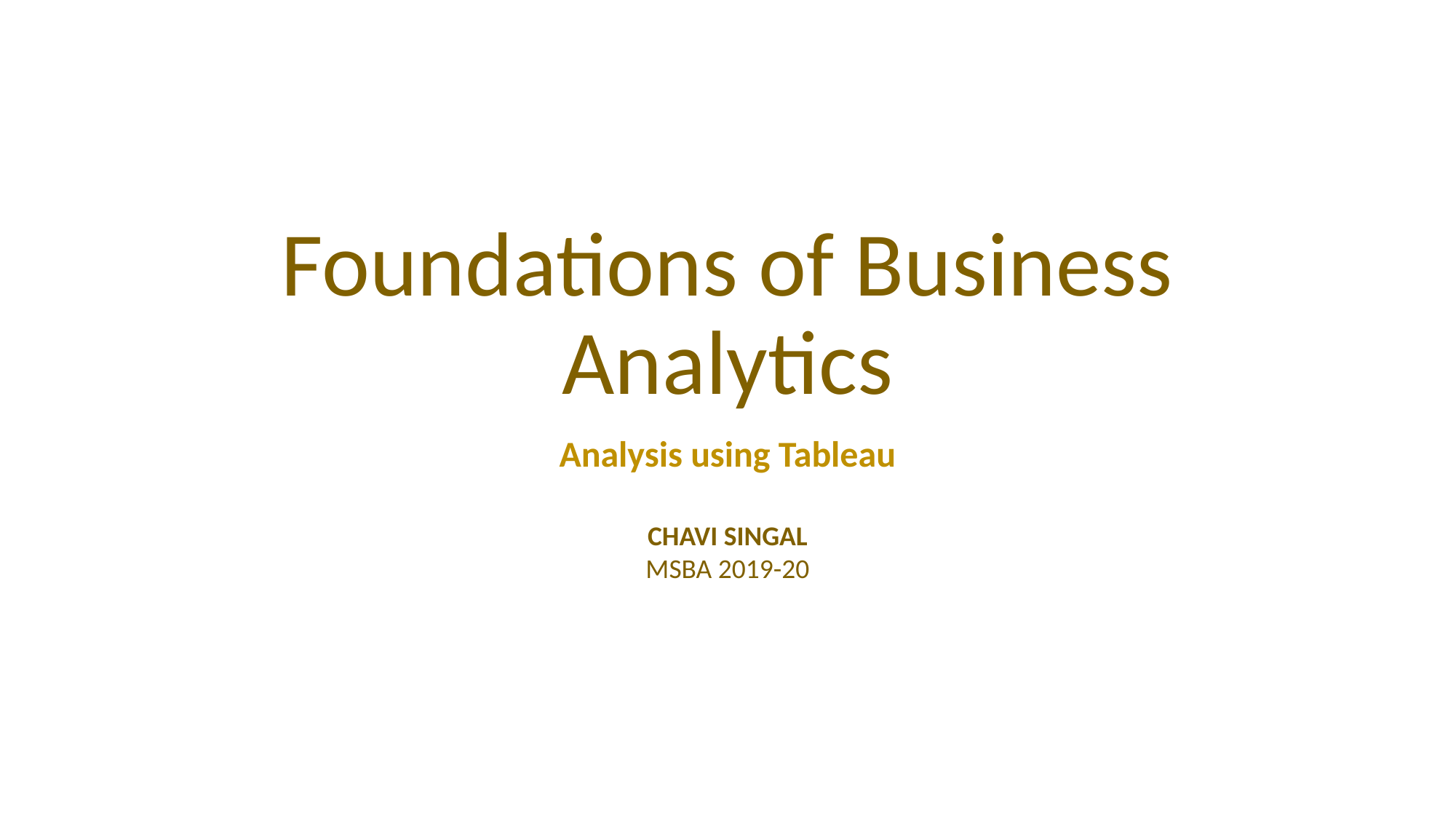

# Foundations of Business Analytics
Analysis using Tableau
CHAVI SINGAL
MSBA 2019-20